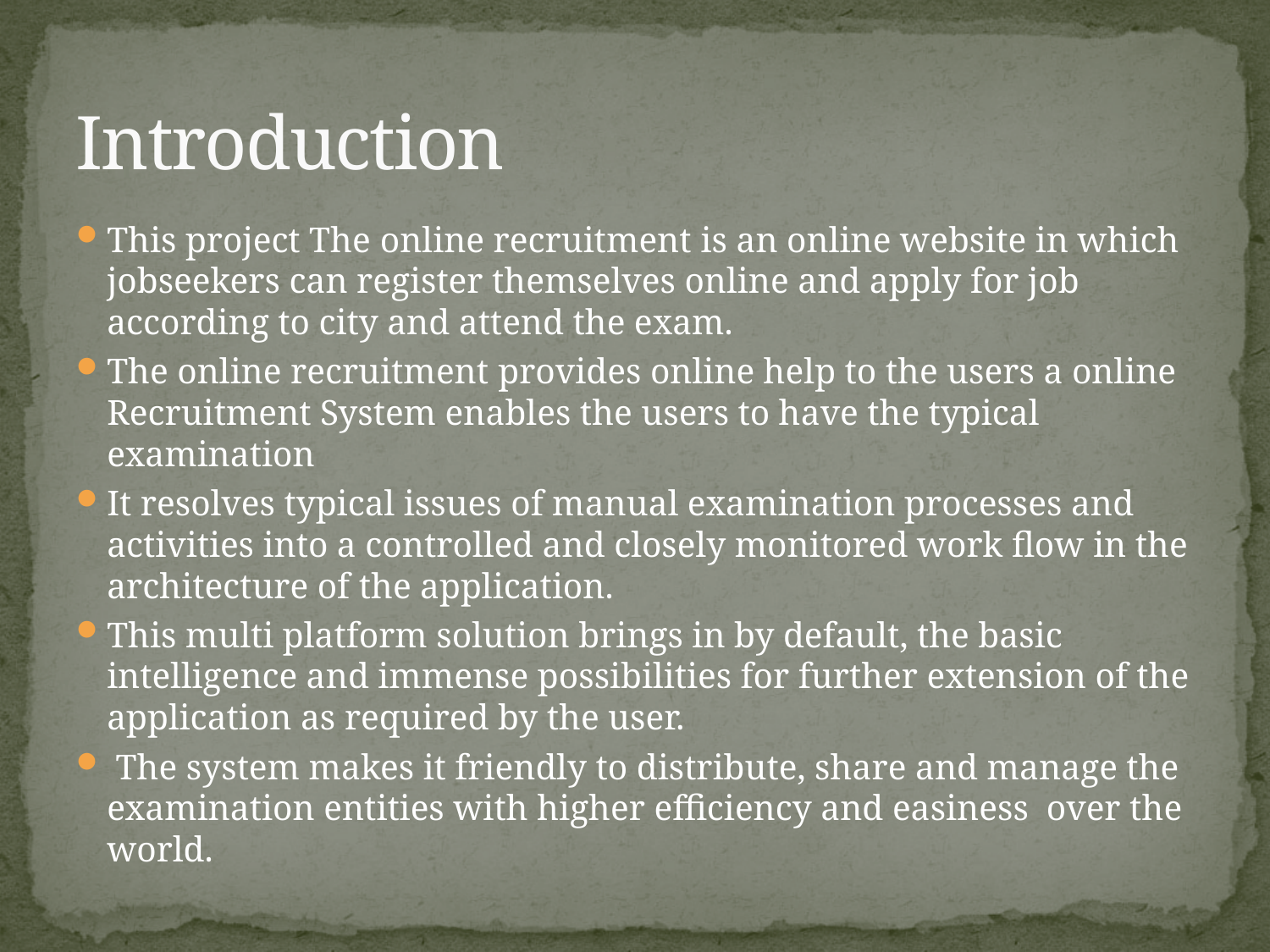

# Introduction
This project The online recruitment is an online website in which jobseekers can register themselves online and apply for job  according to city and attend the exam.
The online recruitment provides online help to the users a online Recruitment System enables the users to have the typical examination
It resolves typical issues of manual examination processes and activities into a controlled and closely monitored work flow in the architecture of the application.
This multi platform solution brings in by default, the basic intelligence and immense possibilities for further extension of the application as required by the user.
 The system makes it friendly to distribute, share and manage the examination entities with higher efficiency and easiness  over the world.